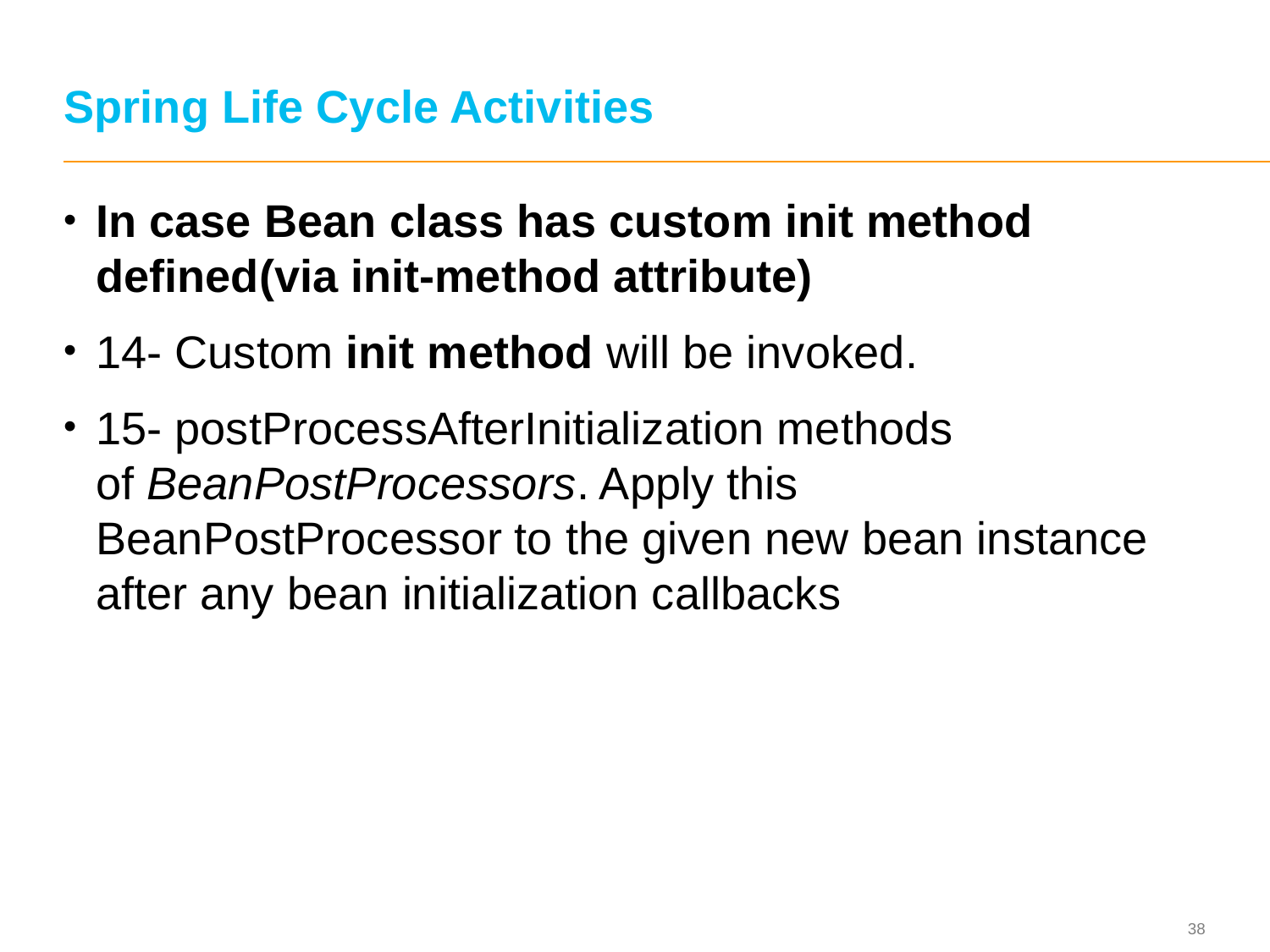

# Spring Life Cycle Activities
In case Bean class has custom init method defined(via init-method attribute)
14- Custom init method will be invoked.
15- postProcessAfterInitialization methods of BeanPostProcessors. Apply this BeanPostProcessor to the given new bean instance after any bean initialization callbacks